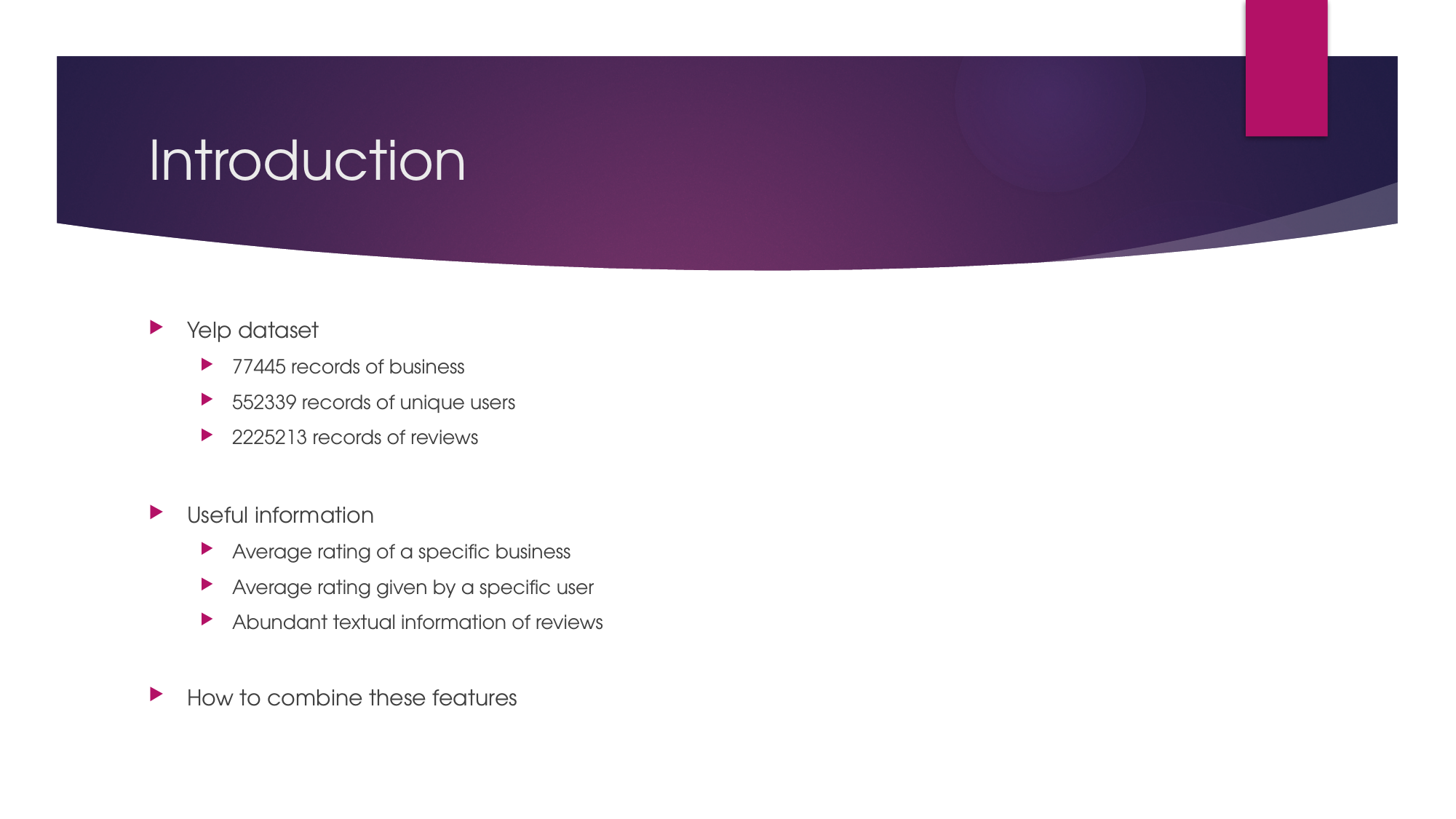

# Introduction
Yelp dataset
77445 records of business
552339 records of unique users
2225213 records of reviews

Useful information
Average rating of a specific business
Average rating given by a specific user
Abundant textual information of reviews

How to combine these features